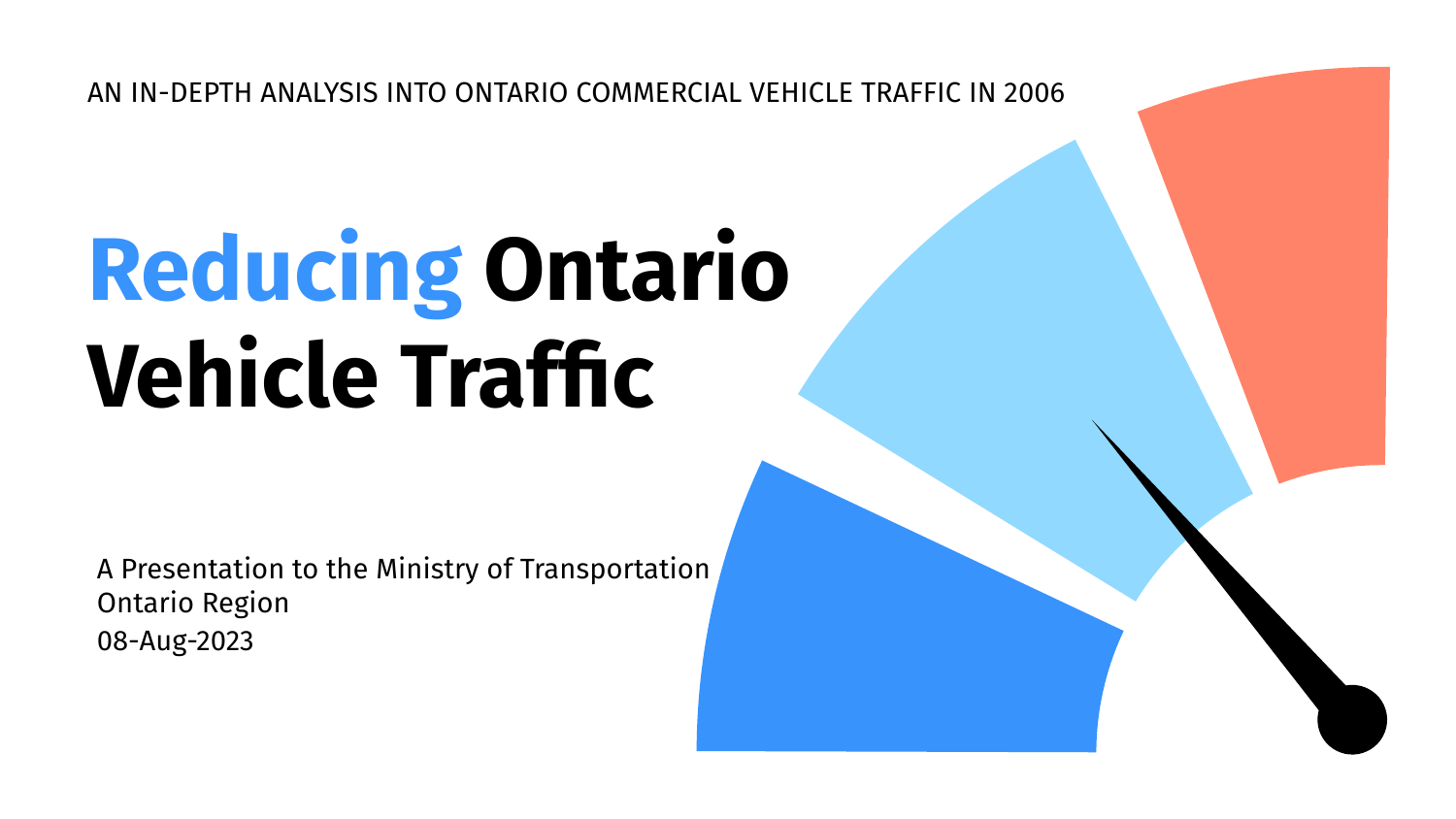

AN IN-DEPTH ANALYSIS INTO ONTARIO COMMERCIAL VEHICLE TRAFFIC IN 2006

# Reducing Ontario Vehicle Traffic

A Presentation to the Ministry of Transportation Ontario Region
08-Aug-2023